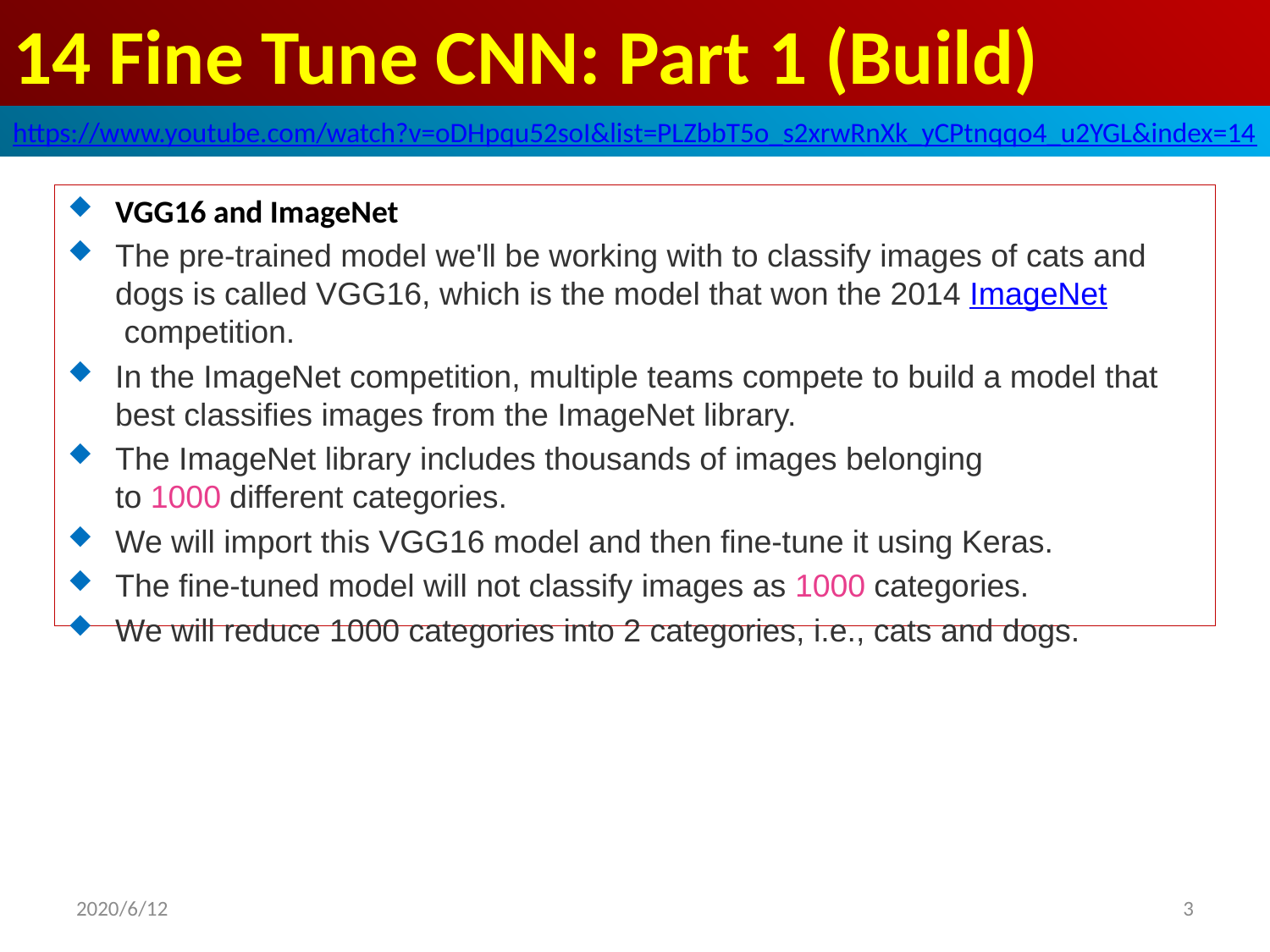

# 14 Fine Tune CNN: Part 1 (Build)
https://www.youtube.com/watch?v=oDHpqu52soI&list=PLZbbT5o_s2xrwRnXk_yCPtnqqo4_u2YGL&index=14
VGG16 and ImageNet
The pre-trained model we'll be working with to classify images of cats and dogs is called VGG16, which is the model that won the 2014 ImageNet competition.
In the ImageNet competition, multiple teams compete to build a model that best classifies images from the ImageNet library.
The ImageNet library includes thousands of images belonging to 1000 different categories.
We will import this VGG16 model and then fine-tune it using Keras.
The fine-tuned model will not classify images as 1000 categories.
We will reduce 1000 categories into 2 categories, i.e., cats and dogs.
2020/6/12
3